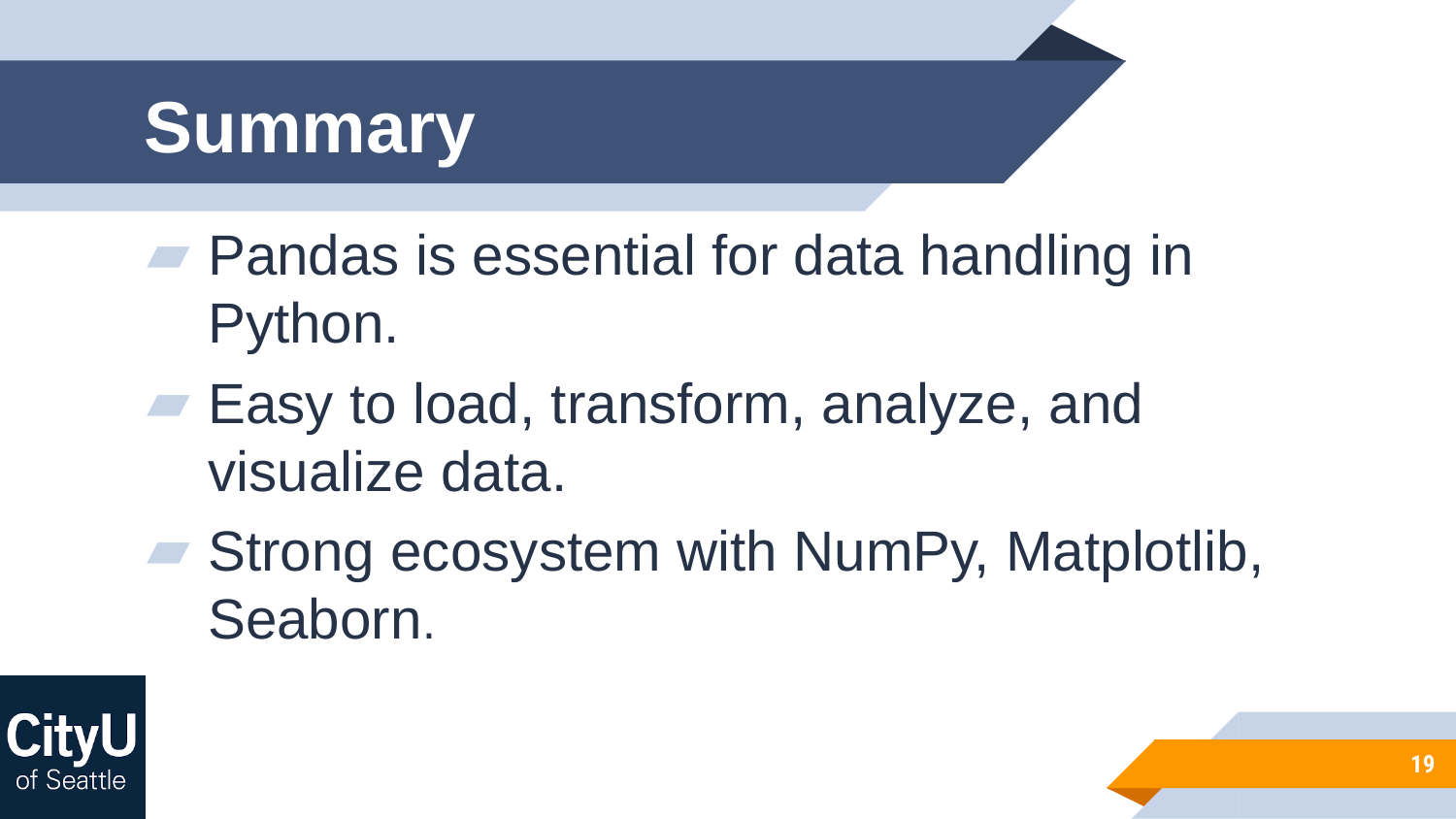

# Summary
Pandas is essential for data handling in Python.
Easy to load, transform, analyze, and visualize data.
Strong ecosystem with NumPy, Matplotlib, Seaborn.
19